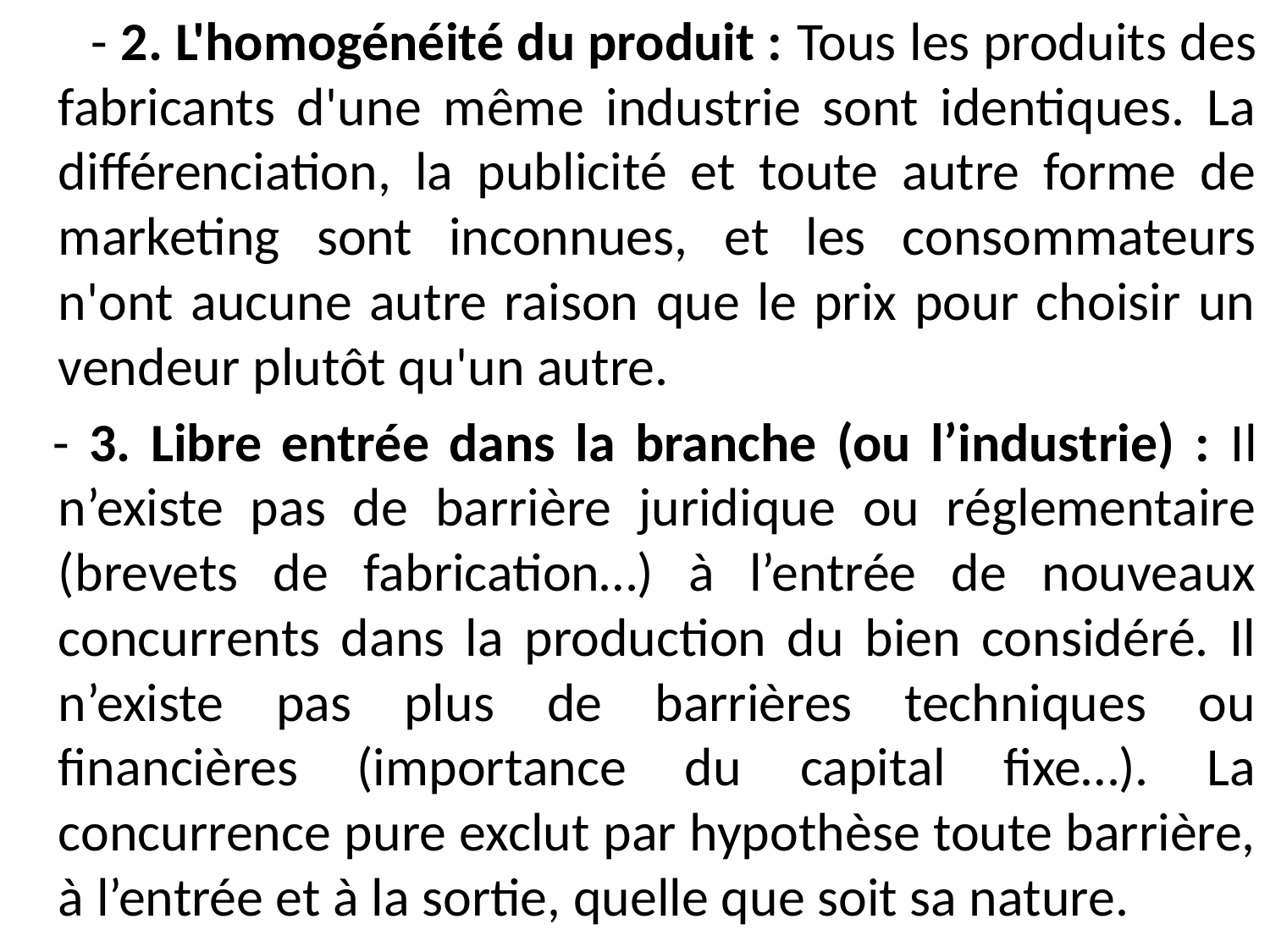

- 2. L'homogénéité du produit : Tous les produits des fabricants d'une même industrie sont identiques. La différenciation, la publicité et toute autre forme de marketing sont inconnues, et les consommateurs n'ont aucune autre raison que le prix pour choisir un vendeur plutôt qu'un autre.
  - 3. Libre entrée dans la branche (ou l’industrie) : Il n’existe pas de barrière juridique ou réglementaire (brevets de fabrication…) à l’entrée de nouveaux concurrents dans la production du bien considéré. Il n’existe pas plus de barrières techniques ou financières (importance du capital fixe…). La concurrence pure exclut par hypothèse toute barrière, à l’entrée et à la sortie, quelle que soit sa nature.